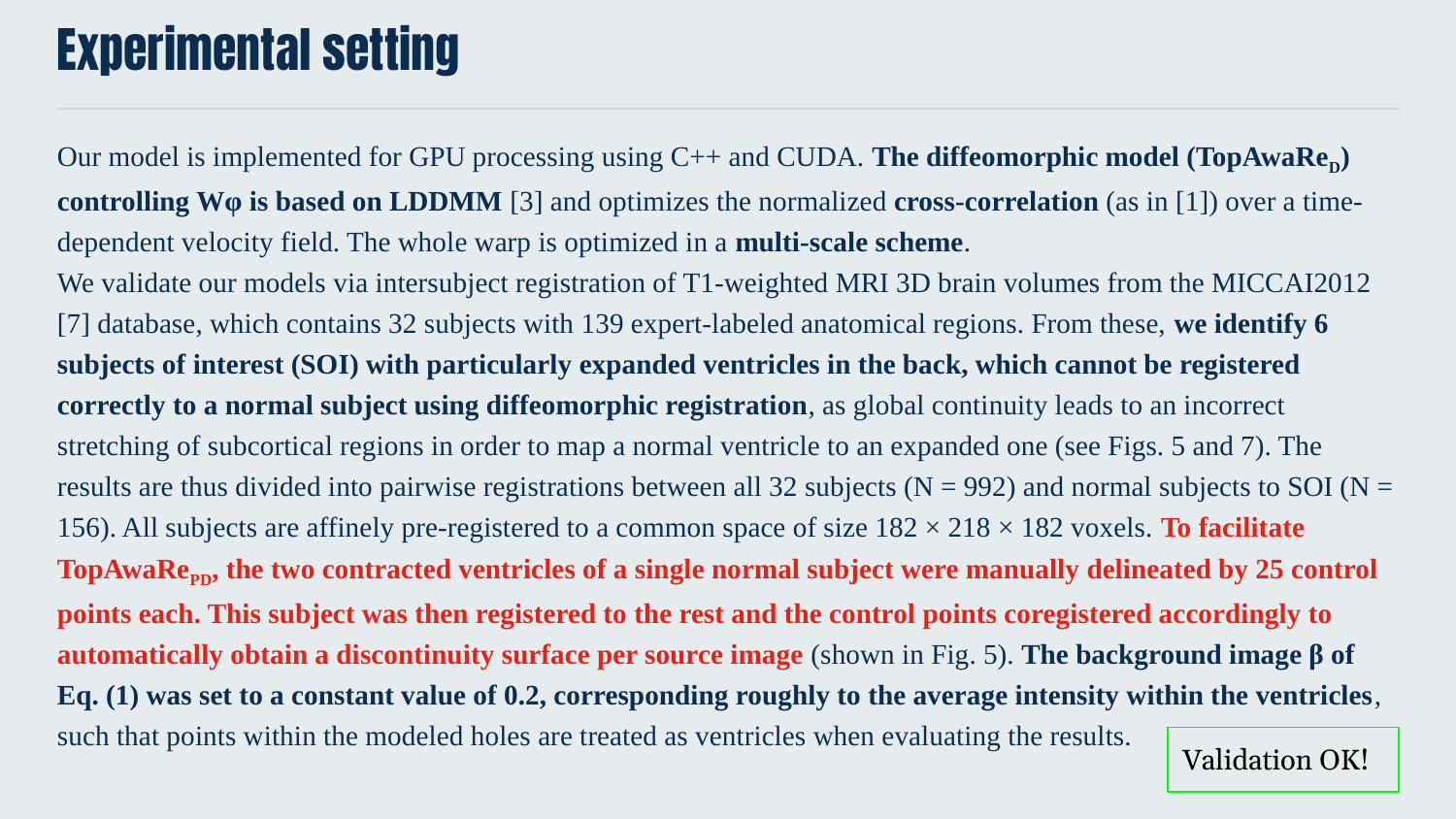

# Experimental setting
Our model is implemented for GPU processing using C++ and CUDA. The diffeomorphic model (TopAwaReD) controlling Wφ is based on LDDMM [3] and optimizes the normalized cross-correlation (as in [1]) over a time-dependent velocity field. The whole warp is optimized in a multi-scale scheme.
We validate our models via intersubject registration of T1-weighted MRI 3D brain volumes from the MICCAI2012 [7] database, which contains 32 subjects with 139 expert-labeled anatomical regions. From these, we identify 6 subjects of interest (SOI) with particularly expanded ventricles in the back, which cannot be registered correctly to a normal subject using diffeomorphic registration, as global continuity leads to an incorrect stretching of subcortical regions in order to map a normal ventricle to an expanded one (see Figs. 5 and 7). The results are thus divided into pairwise registrations between all 32 subjects (N = 992) and normal subjects to SOI (N = 156). All subjects are affinely pre-registered to a common space of size 182 × 218 × 182 voxels. To facilitate TopAwaRePD, the two contracted ventricles of a single normal subject were manually delineated by 25 control points each. This subject was then registered to the rest and the control points coregistered accordingly to automatically obtain a discontinuity surface per source image (shown in Fig. 5). The background image β of Eq. (1) was set to a constant value of 0.2, corresponding roughly to the average intensity within the ventricles, such that points within the modeled holes are treated as ventricles when evaluating the results.

Validation OK!